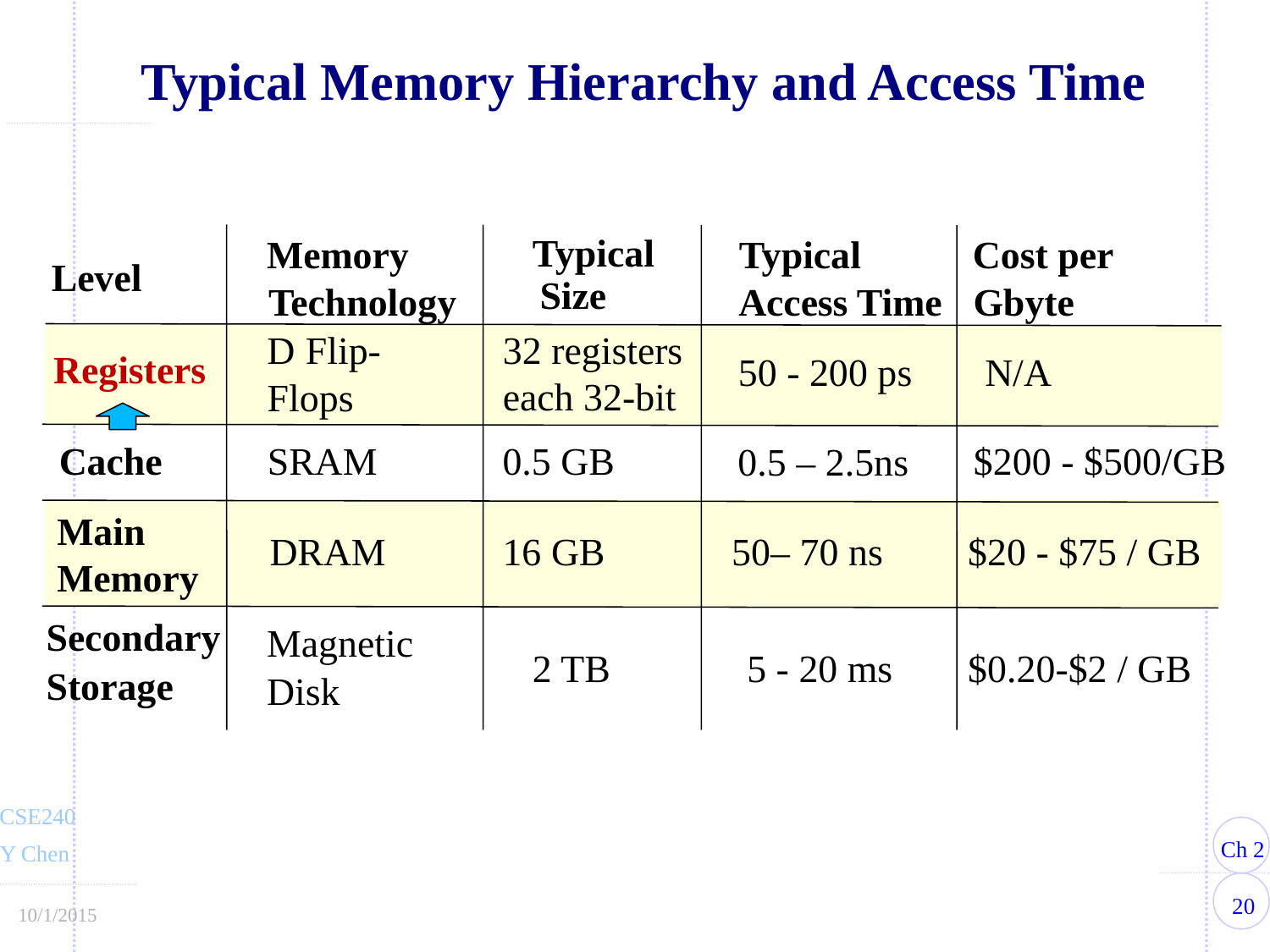

Typical Memory Hierarchy and Access Time

Typical
Memory
Typical
Cost per
Level
Size
Technology
Access Time
Gbyte

D
Flip-
32 registers
each 32-bit
Registers
50 - 200 ps
N/A
Flops

Cache
SRAM
0.5 GB
$200 - $500/GB
0.5 – 2.5ns

Main Memory
DRAM
16 GB
50– 70 ns
$20 - $75 / GB
Secondary Storage
Magnetic Disk
2 TB
5 - 20 ms
$0.20-$2 / GB